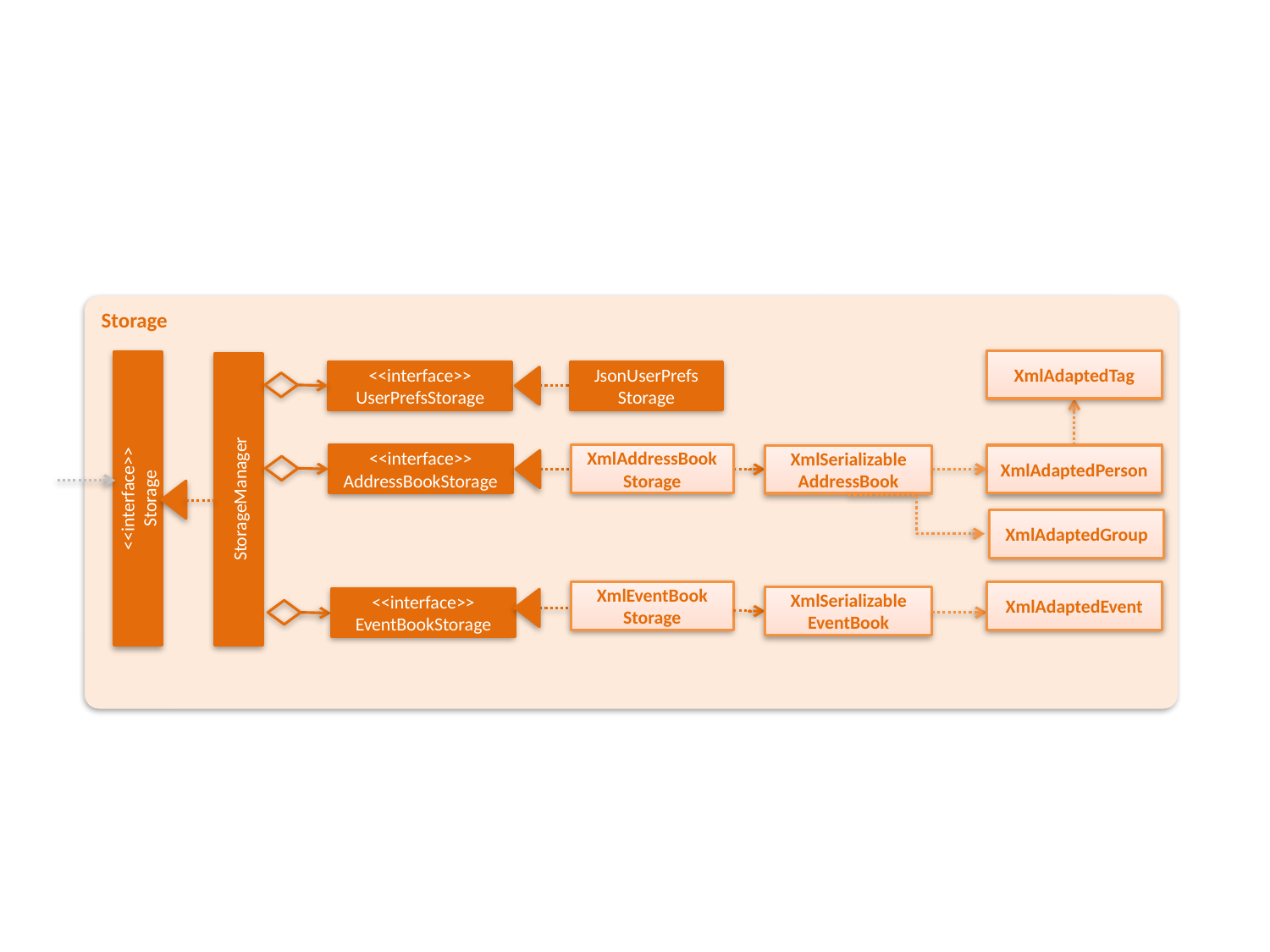

Storage
XmlAdaptedTag
<<interface>>
UserPrefsStorage
JsonUserPrefs
Storage

<<interface>>
AddressBookStorage
XmlAddressBook
Storage
XmlAdaptedPerson
XmlSerializable
AddressBook

<<interface>>
Storage
StorageManager

XmlAdaptedGroup
XmlEventBook
Storage
XmlAdaptedEvent
XmlSerializable
EventBook
<<interface>>
EventBookStorage